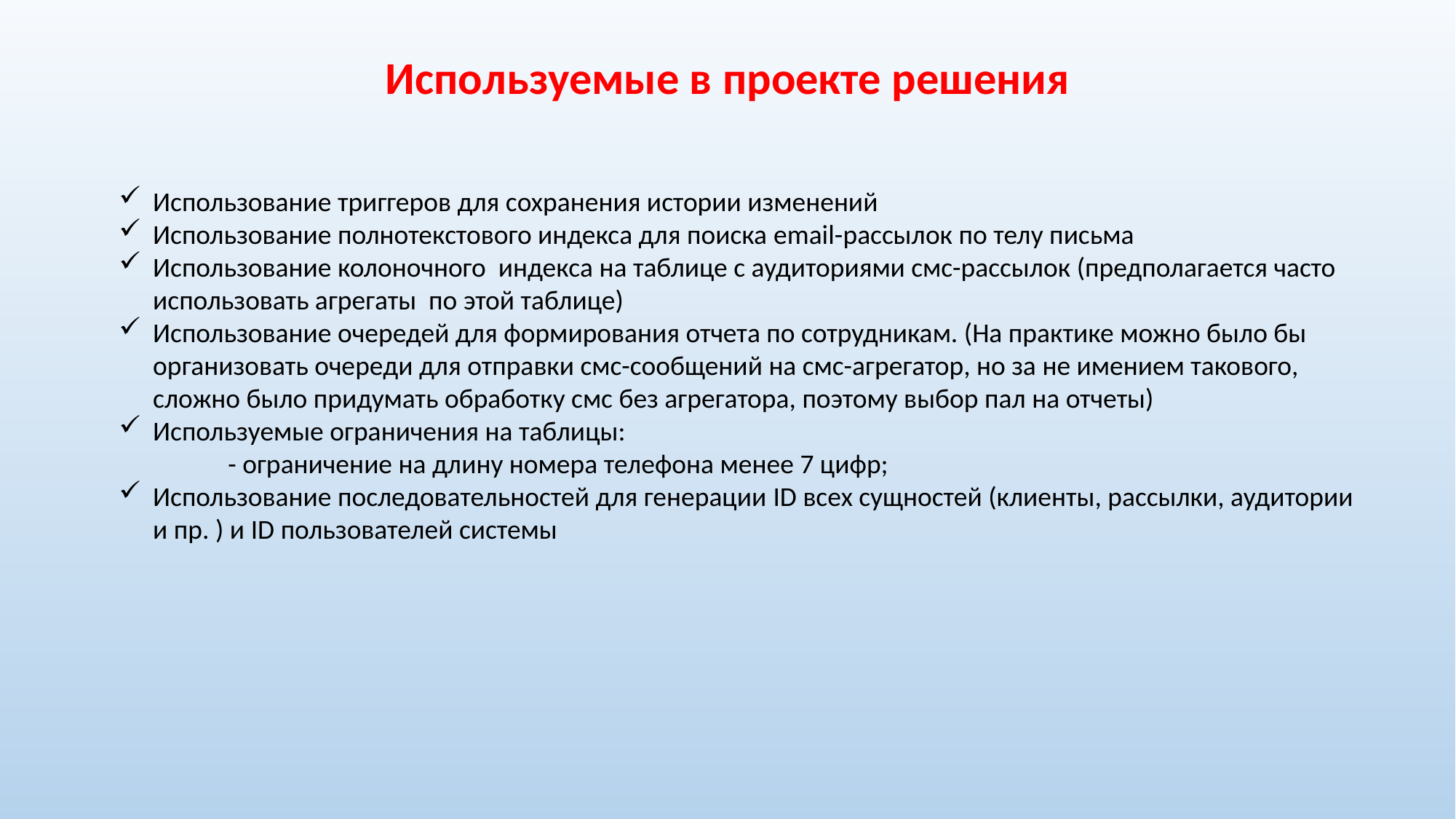

# Используемые в проекте решения
Использование триггеров для сохранения истории изменений
Использование полнотекстового индекса для поиска email-рассылок по телу письма
Использование колоночного  индекса на таблице с аудиториями смс-рассылок (предполагается часто использовать агрегаты  по этой таблице)
Использование очередей для формирования отчета по сотрудникам. (На практике можно было бы организовать очереди для отправки смс-сообщений на смс-агрегатор, но за не имением такового, сложно было придумать обработку смс без агрегатора, поэтому выбор пал на отчеты)
Используемые ограничения на таблицы:
	- ограничение на длину номера телефона менее 7 цифр;
Использование последовательностей для генерации ID всех сущностей (клиенты, рассылки, аудитории и пр. ) и ID пользователей системы